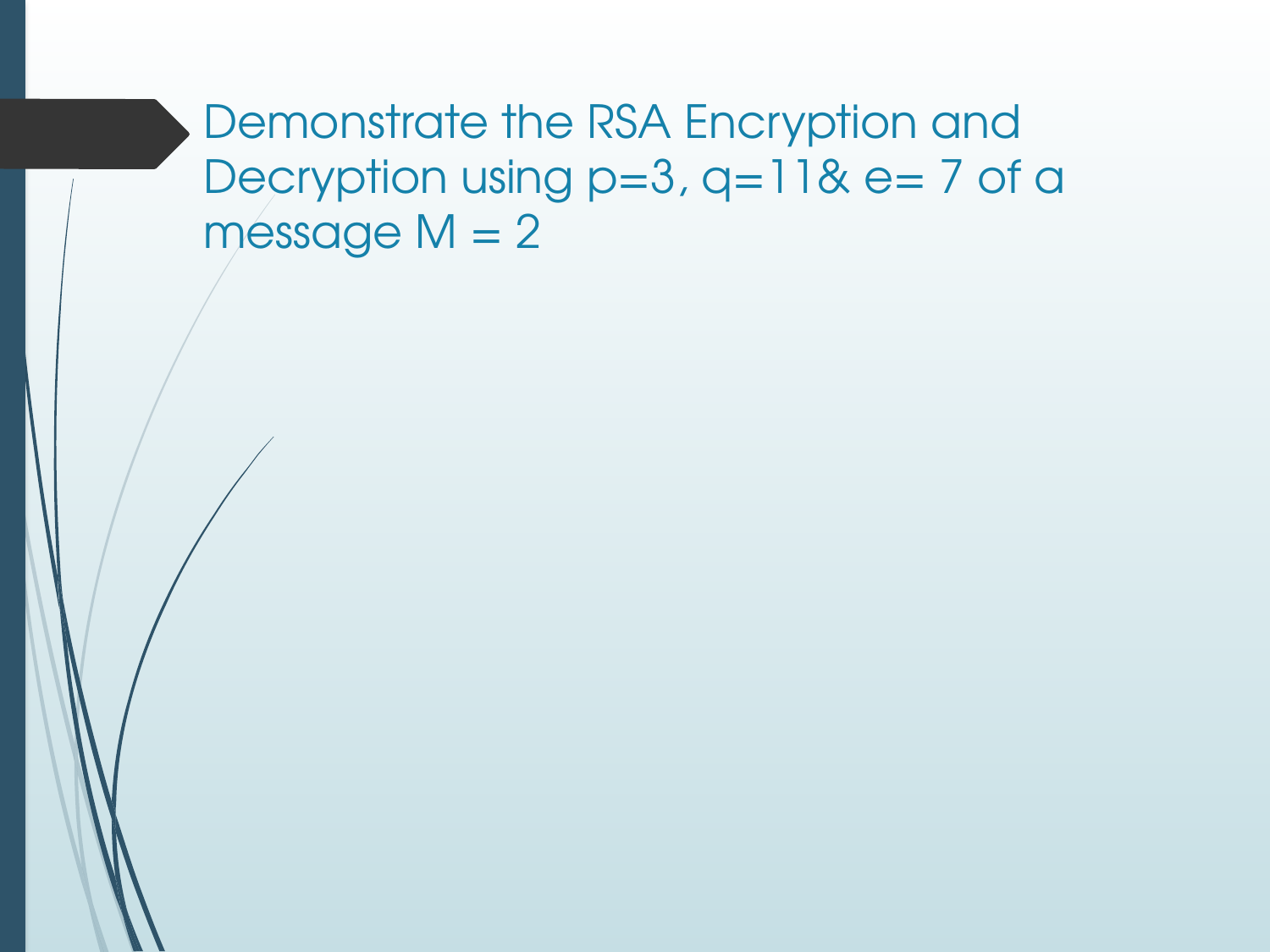

# Demonstrate the RSA Encryption and Decryption using p=3, q=11& e= 7 of a message M = 2